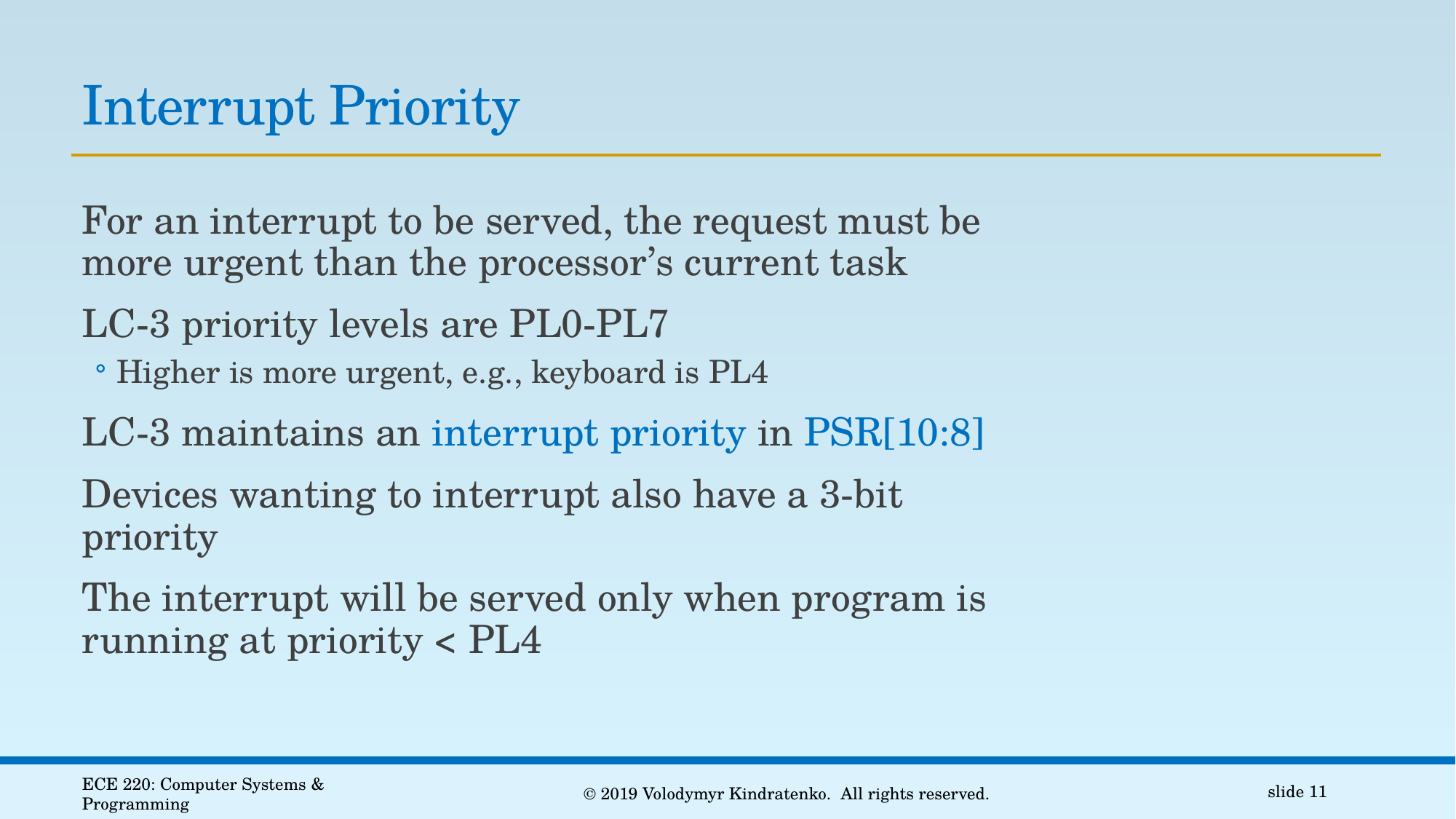

# Interrupt Priority
For an interrupt to be served, the request must be more urgent than the processor’s current task
LC-3 priority levels are PL0-PL7
Higher is more urgent, e.g., keyboard is PL4
LC-3 maintains an interrupt priority in PSR[10:8]
Devices wanting to interrupt also have a 3-bit priority
The interrupt will be served only when program is running at priority < PL4
ECE 220: Computer Systems & Programming
© 2019 Volodymyr Kindratenko.  All rights reserved.
slide 11